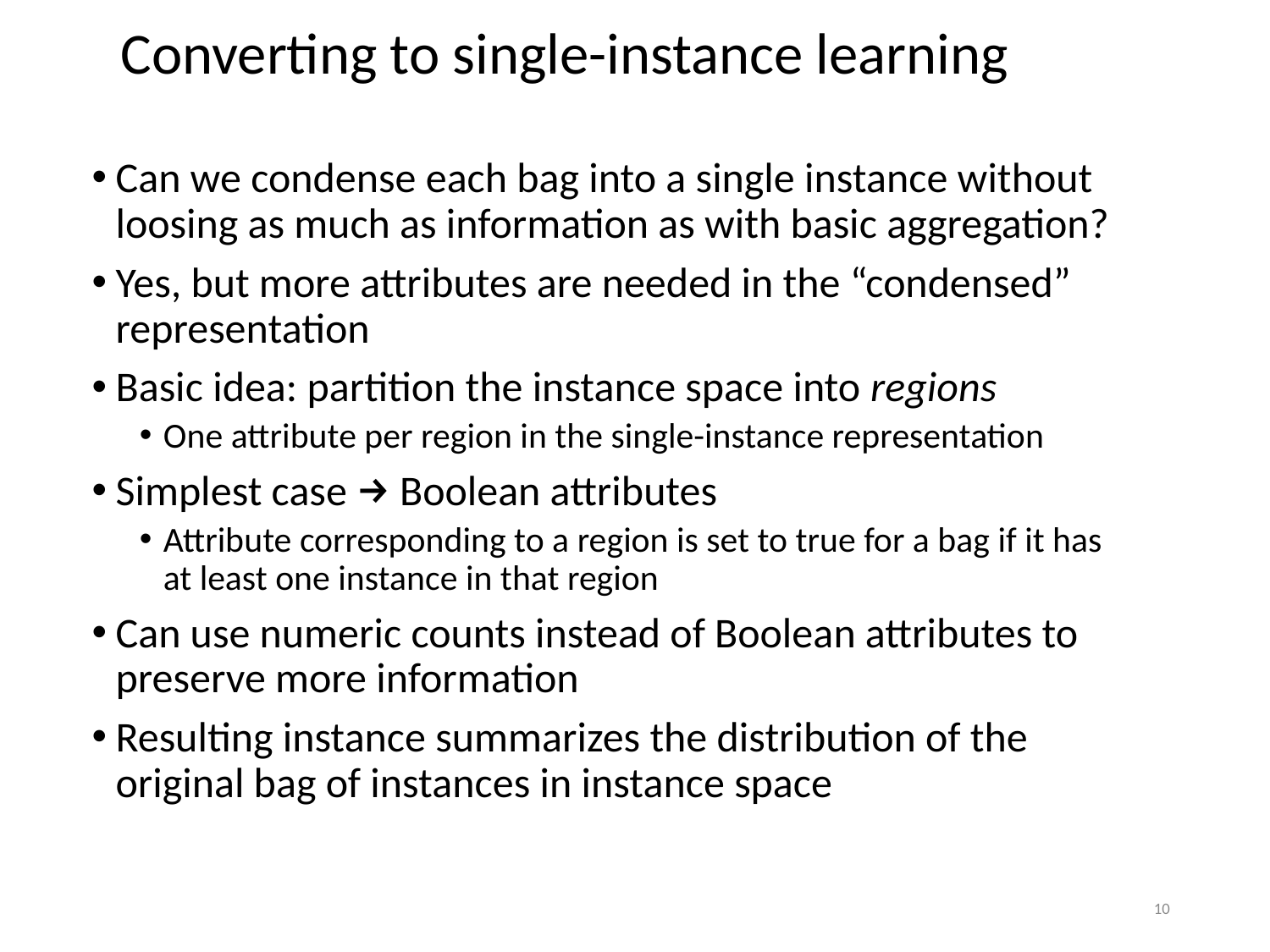

Converting to single-instance learning
Can we condense each bag into a single instance without loosing as much as information as with basic aggregation?
Yes, but more attributes are needed in the “condensed” representation
Basic idea: partition the instance space into regions
One attribute per region in the single-instance representation
Simplest case → Boolean attributes
Attribute corresponding to a region is set to true for a bag if it has at least one instance in that region
Can use numeric counts instead of Boolean attributes to preserve more information
Resulting instance summarizes the distribution of the original bag of instances in instance space

10